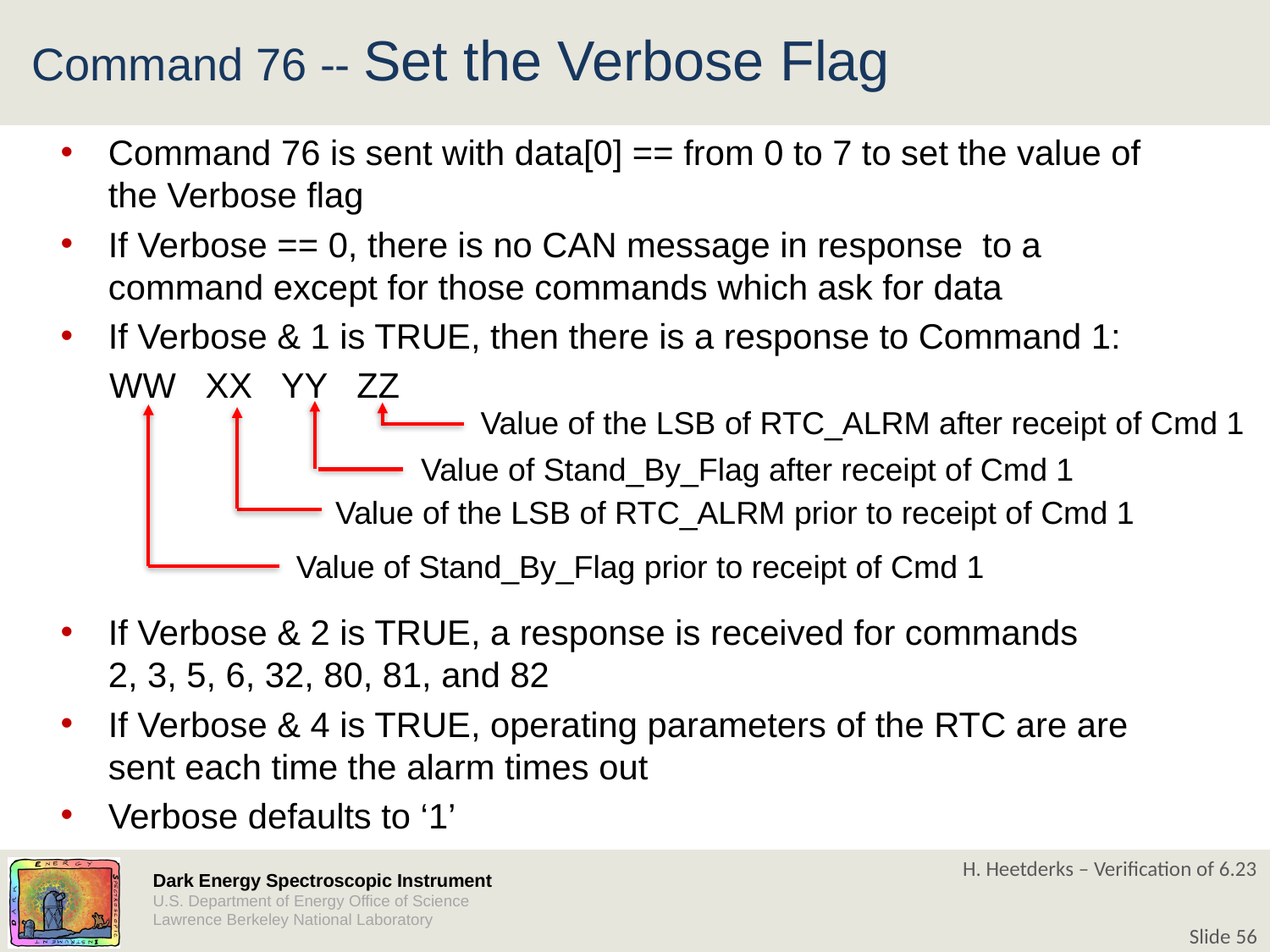

# Command 76 -- Set the Verbose Flag
Command 76 is sent with data[0] == from 0 to 7 to set the value of the Verbose flag
If Verbose == 0, there is no CAN message in response  to a command except for those commands which ask for data
If Verbose & 1 is TRUE, then there is a response to Command 1:
     WW   XX   YY   ZZ

If Verbose & 2 is TRUE, a response is received for commands        2, 3, 5, 6, 32, 80, 81, and 82
If Verbose & 4 is TRUE, operating parameters of the RTC are are sent each time the alarm times out
Verbose defaults to ‘1’

Value of the LSB of RTC_ALRM after receipt of Cmd 1
Value of Stand_By_Flag after receipt of Cmd 1
Value of the LSB of RTC_ALRM prior to receipt of Cmd 1
Value of Stand_By_Flag prior to receipt of Cmd 1
H. Heetderks – Verification of 6.23
Slide 56